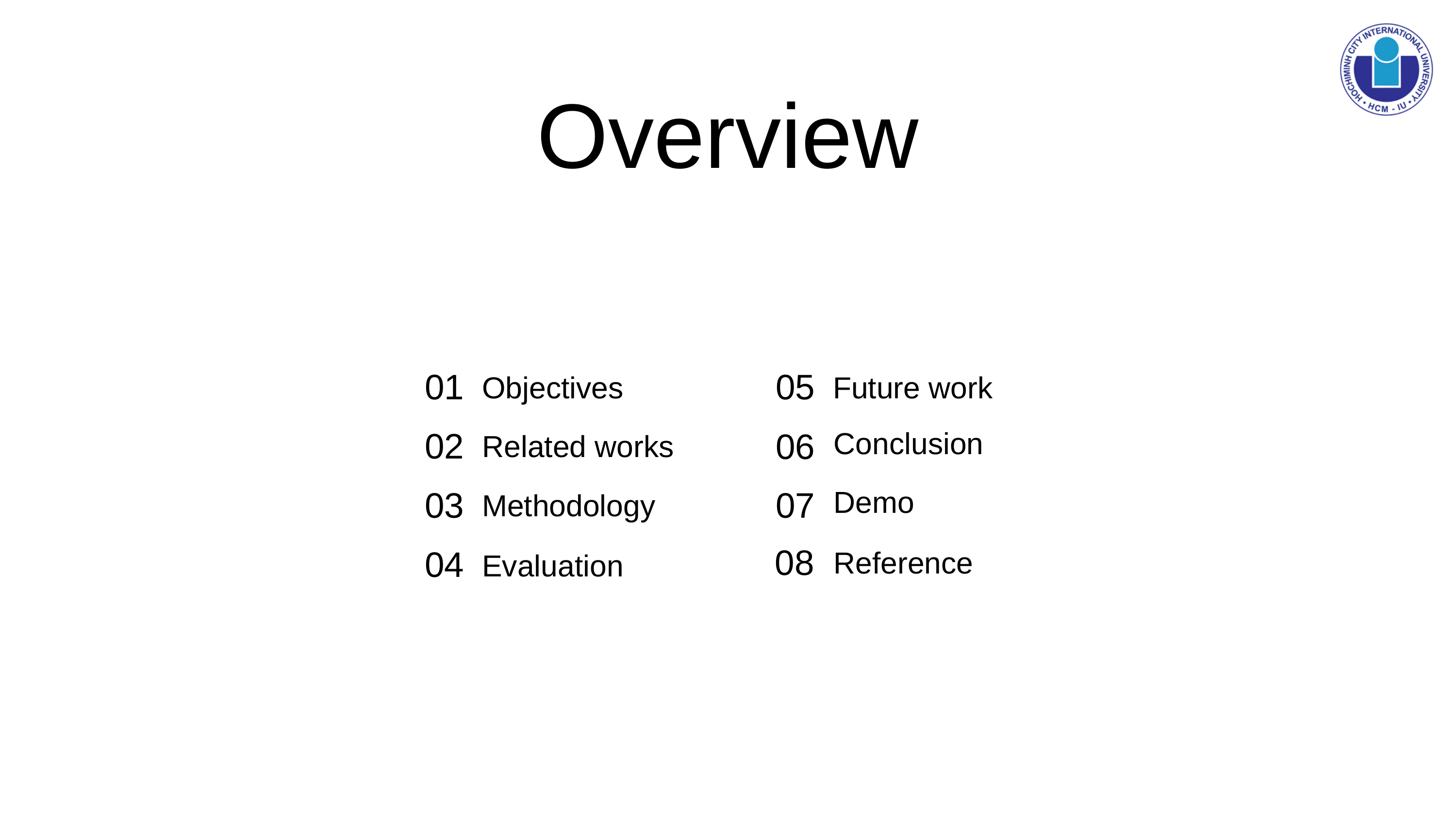

Overview
01
05
Objectives
Future work
Conclusion
02
06
Related works
Demo
03
07
Methodology
08
04
Reference
Evaluation